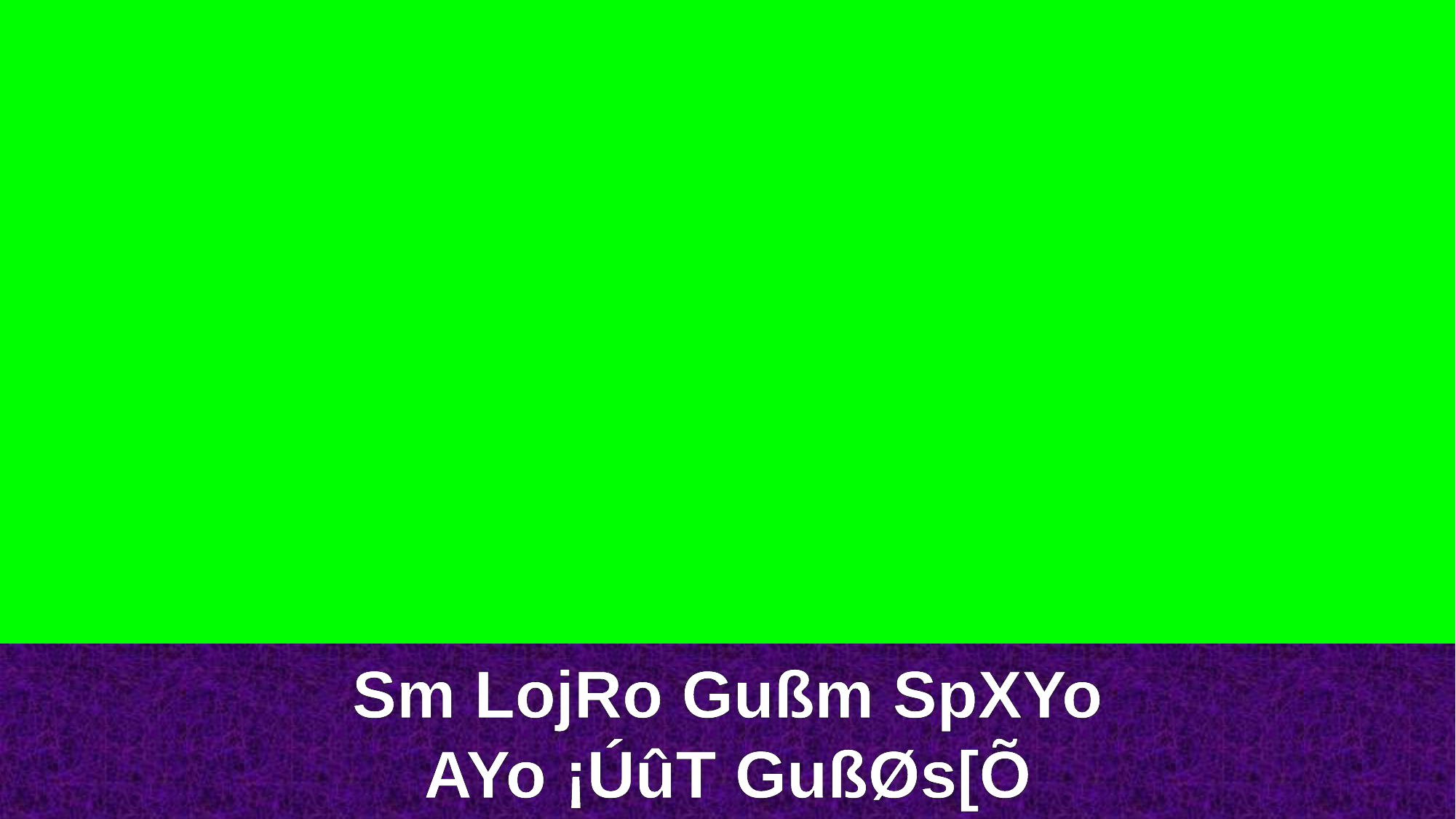

Sm LojRo Gußm SpXYo
AYo ¡ÚûT GußØs[Õ